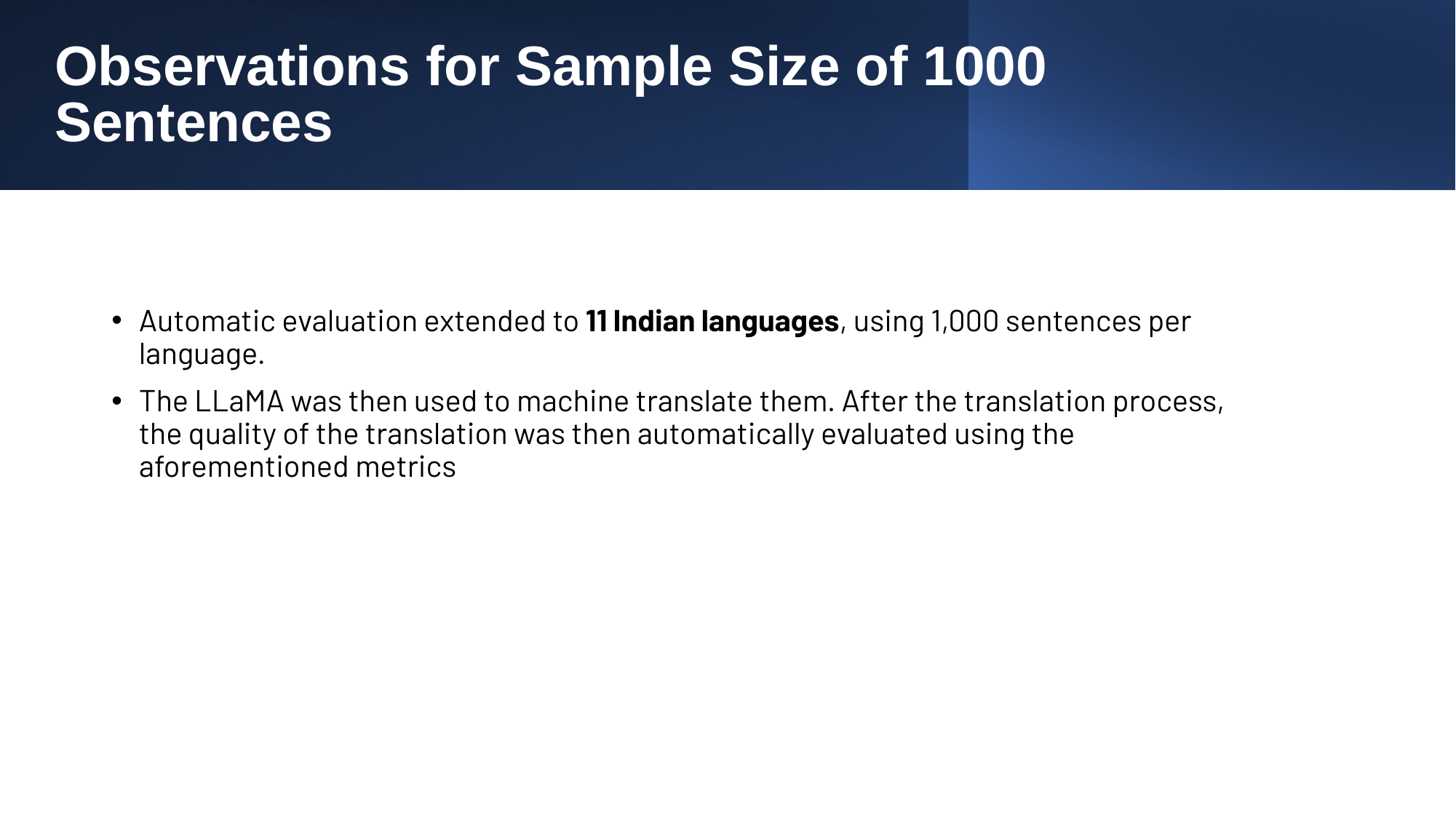

# Observations for Sample Size of 1000 Sentences

Automatic evaluation extended to 11 Indian languages, using 1,000 sentences per language.
The LLaMA was then used to machine translate them. After the translation process, the quality of the translation was then automatically evaluated using the aforementioned metrics